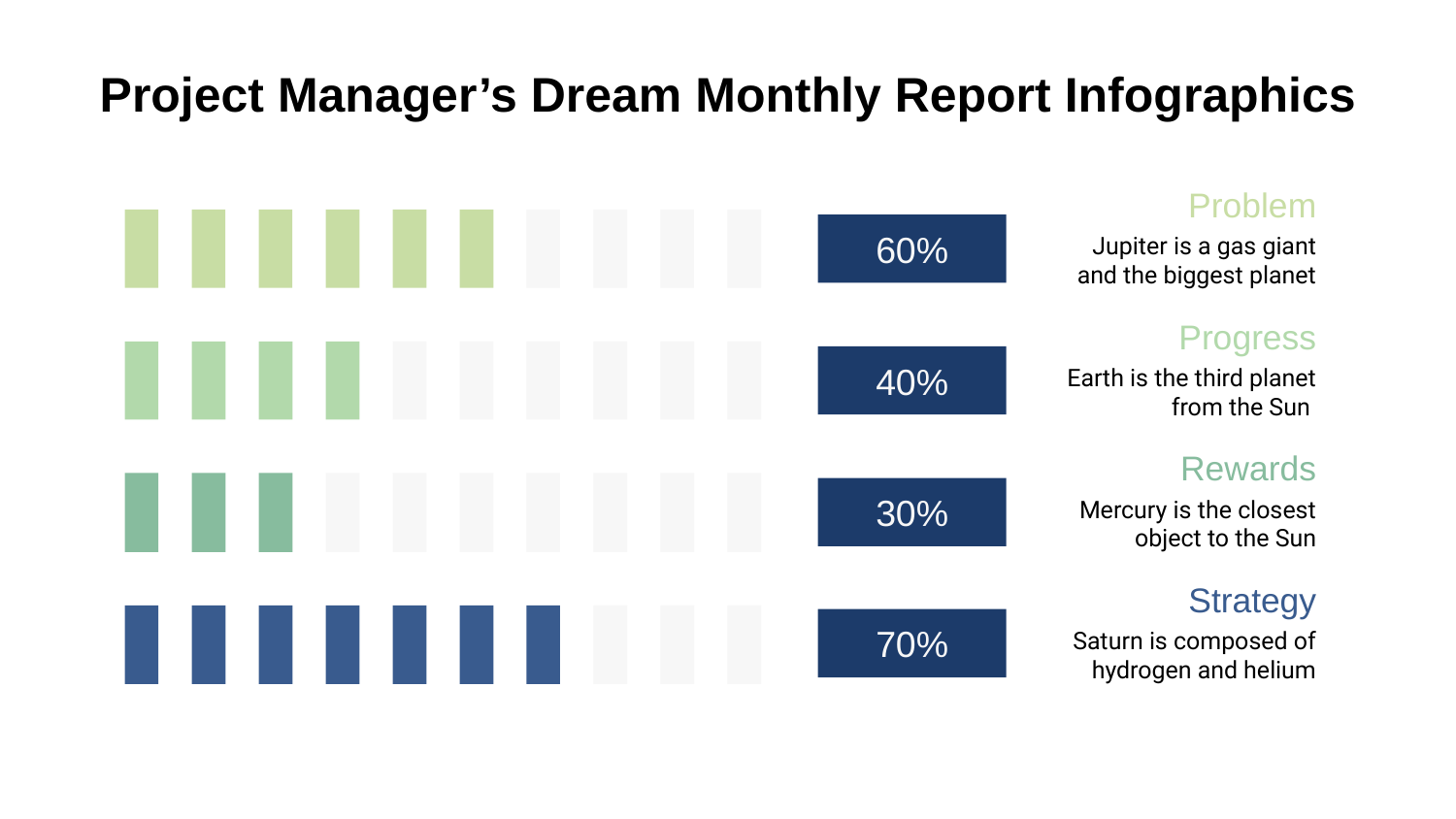

# Project Manager’s Dream Monthly Report Infographics
Problem
Jupiter is a gas giant
and the biggest planet

60%
Progress
Earth is the third planet from the Sun

40%
Rewards
Mercury is the closest object to the Sun

30%
Strategy
Saturn is composed of hydrogen and helium

70%